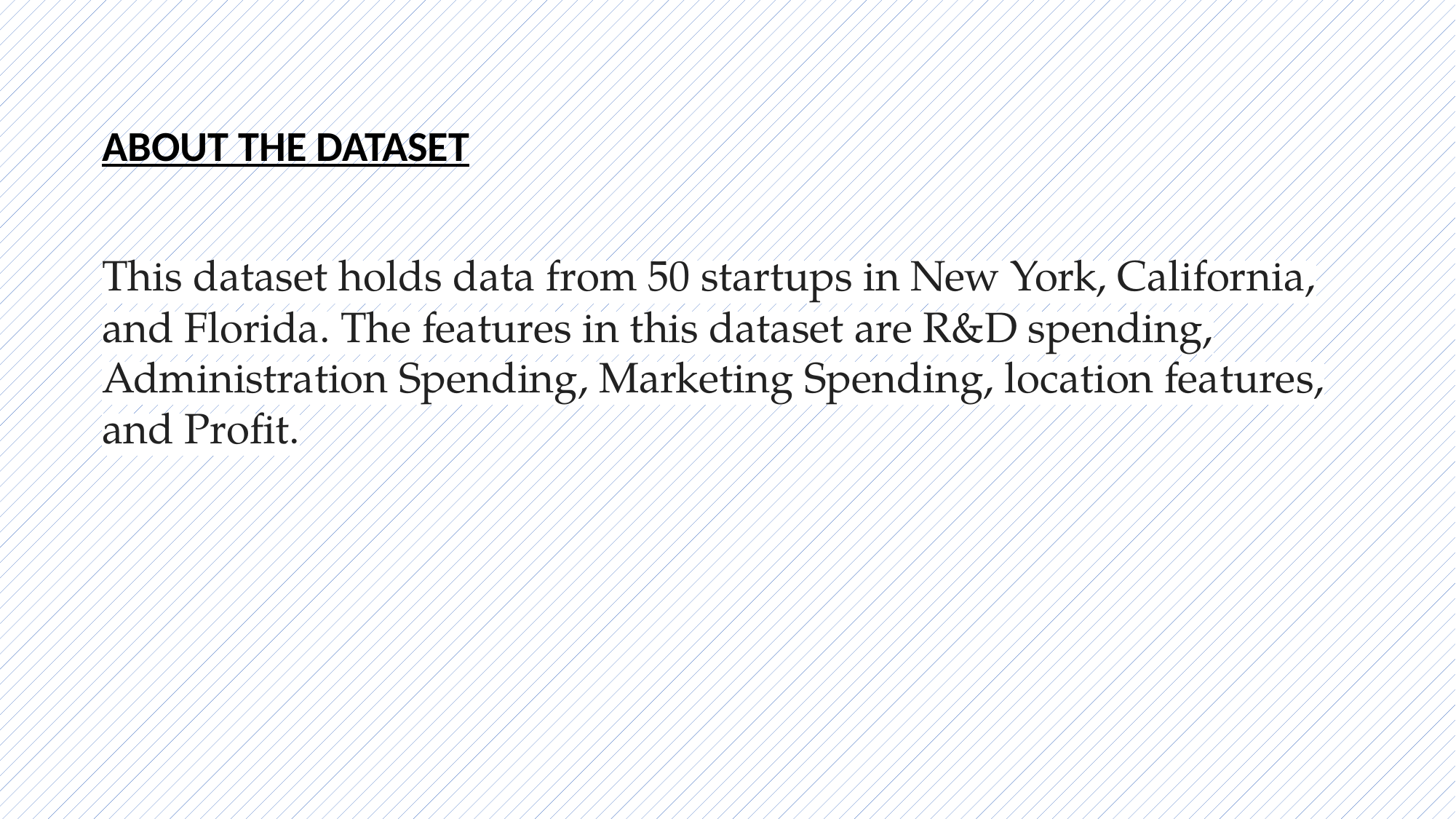

ABOUT THE DATASET
This dataset holds data from 50 startups in New York, California, and Florida. The features in this dataset are R&D spending, Administration Spending, Marketing Spending, location features, and Profit.